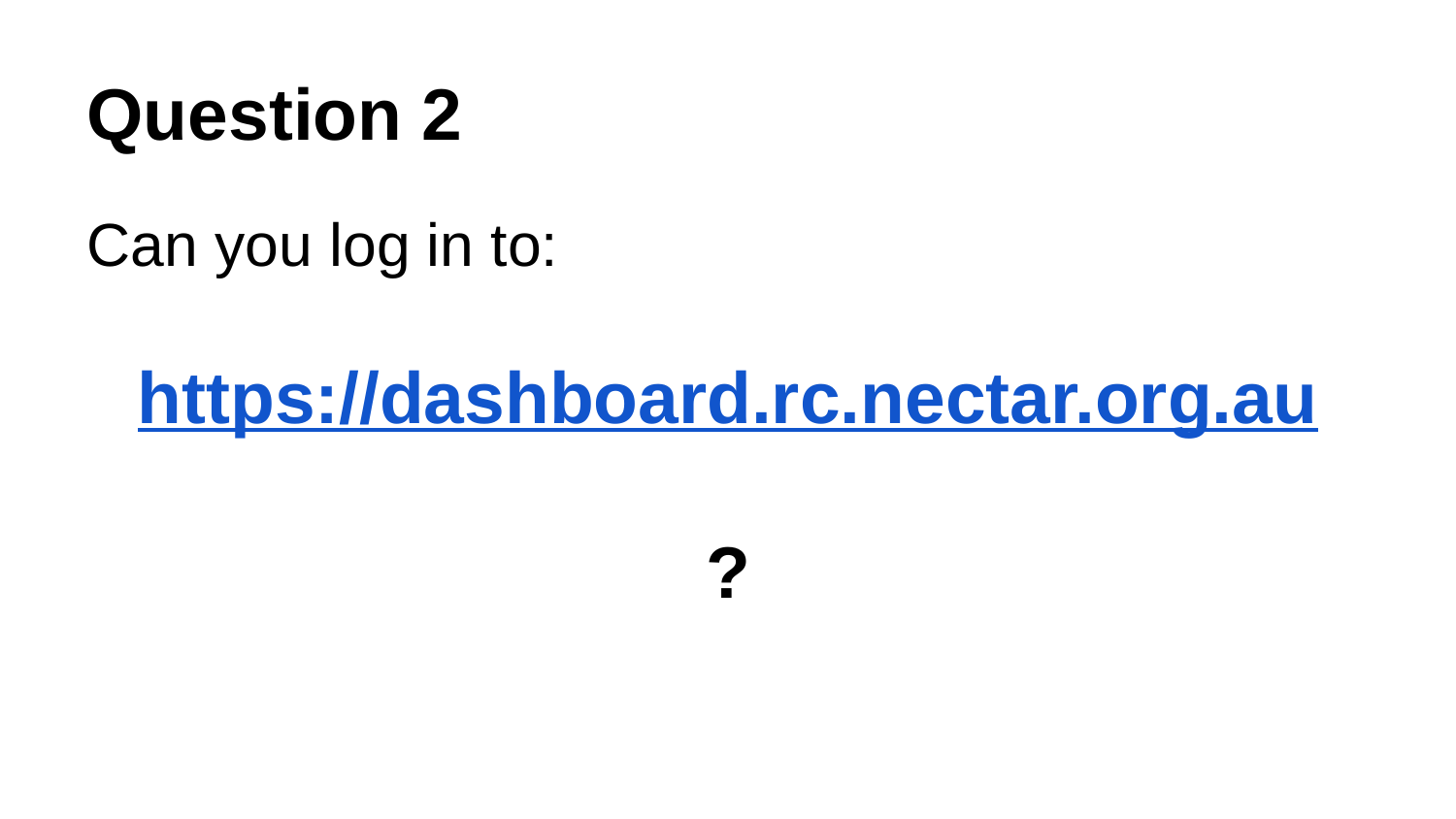

Question 2
Can you log in to:

https://dashboard.rc.nectar.org.au

?